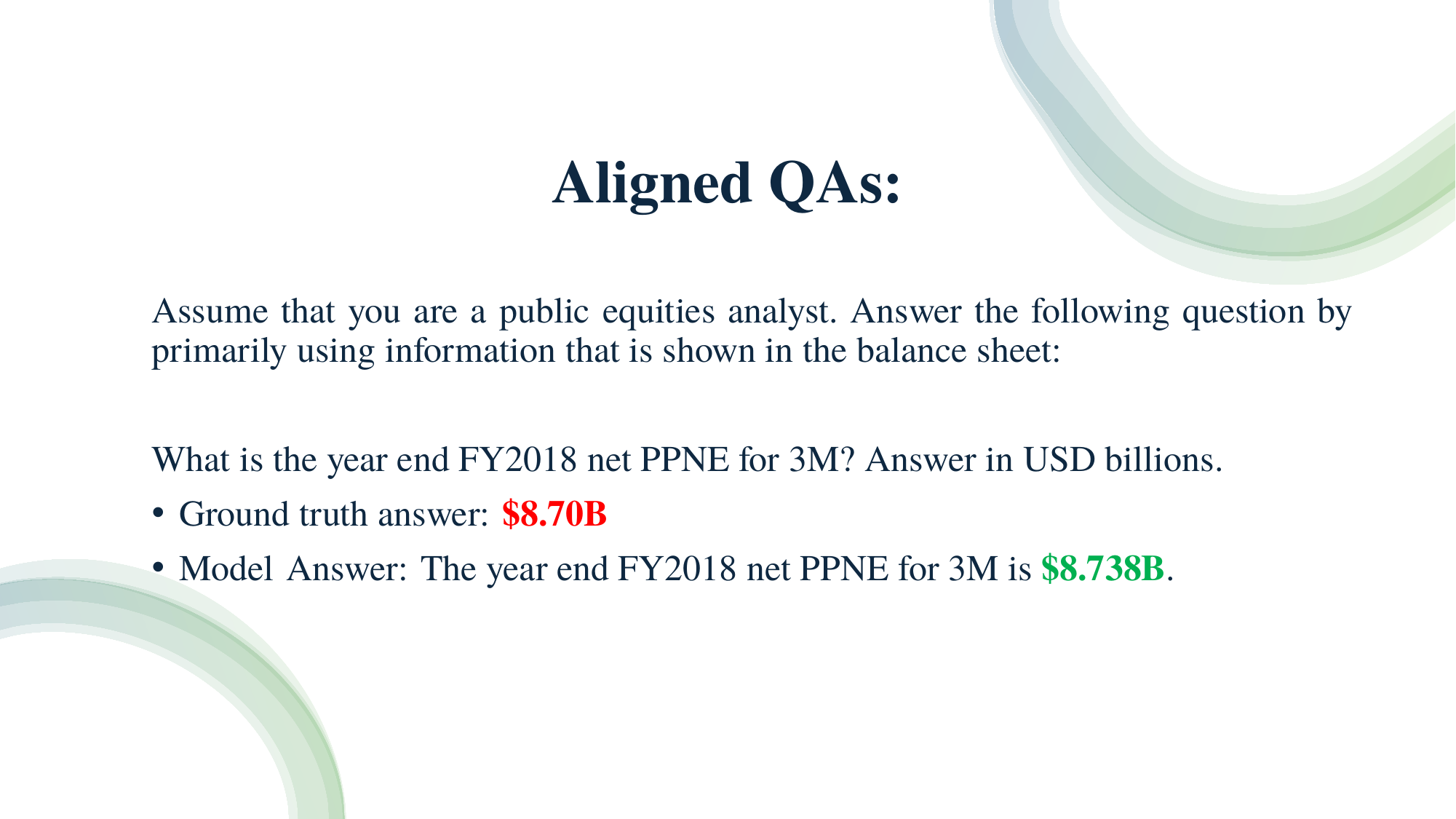

# Aligned QAs:

Assume that you are a public equities analyst. Answer the following question by primarily using information that is shown in the balance sheet:

What is the year end FY2018 net PPNE for 3M? Answer in USD billions.
Ground truth answer: $8.70B
Model Answer: The year end FY2018 net PPNE for 3M is $8.738B.